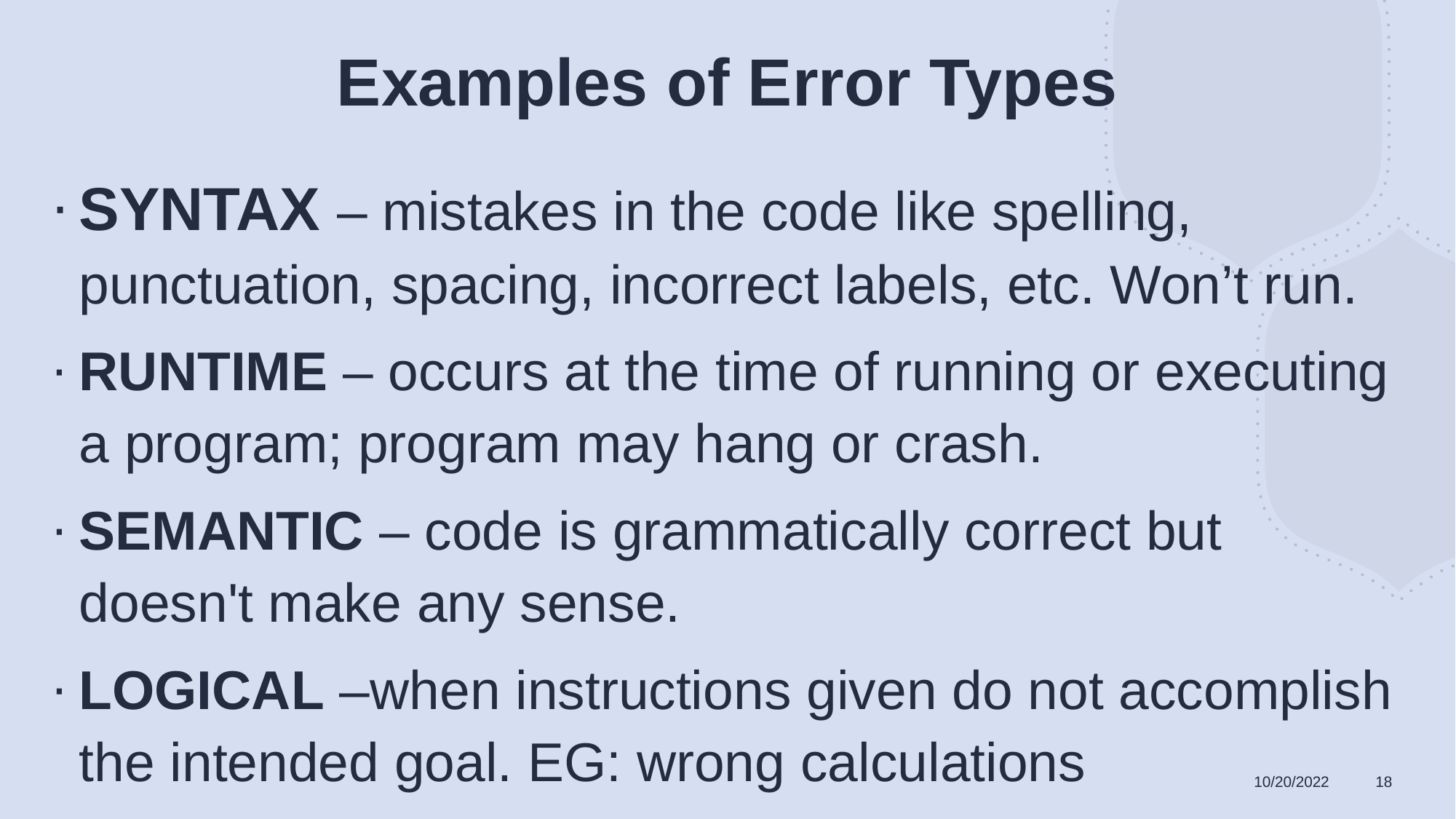

# Examples of Error Types
SYNTAX – mistakes in the code like spelling, punctuation, spacing, incorrect labels, etc. Won’t run.
RUNTIME – occurs at the time of running or executing a program; program may hang or crash.
SEMANTIC – code is grammatically correct but doesn't make any sense.
LOGICAL –when instructions given do not accomplish the intended goal. EG: wrong calculations
10/20/2022
18